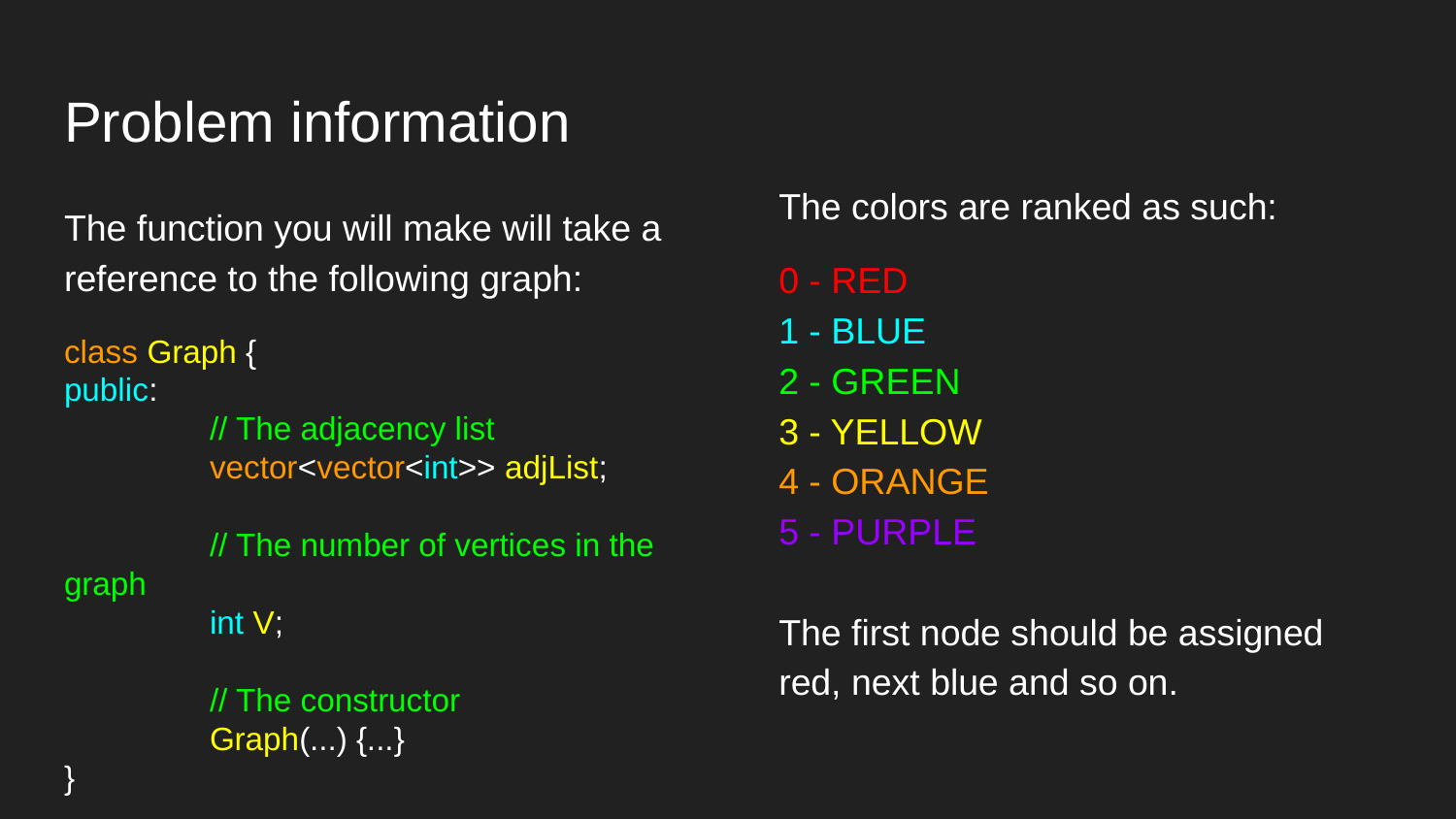

# Problem information
The colors are ranked as such:
0 - RED
1 - BLUE
2 - GREEN
3 - YELLOW
4 - ORANGE
5 - PURPLE

The first node should be assigned red, next blue and so on.

The function you will make will take a reference to the following graph:
class Graph {
public:
	// The adjacency list
	vector<vector<int>> adjList;

	// The number of vertices in the graph
	int V;

	// The constructor
	Graph(...) {...}
}